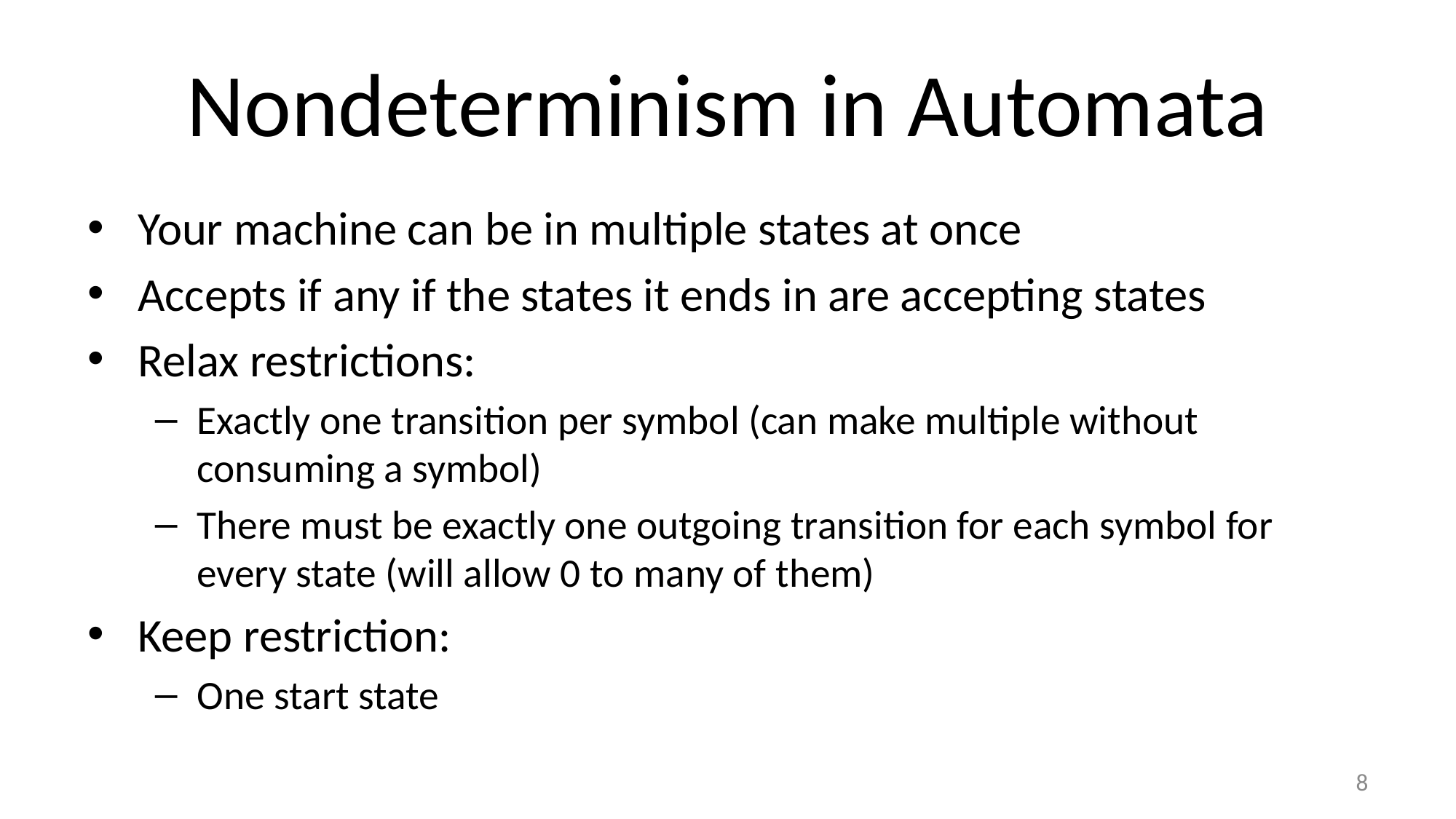

# Nondeterminism in Automata
Your machine can be in multiple states at once
Accepts if any if the states it ends in are accepting states
Relax restrictions:
Exactly one transition per symbol (can make multiple without consuming a symbol)
There must be exactly one outgoing transition for each symbol for every state (will allow 0 to many of them)
Keep restriction:
One start state
8